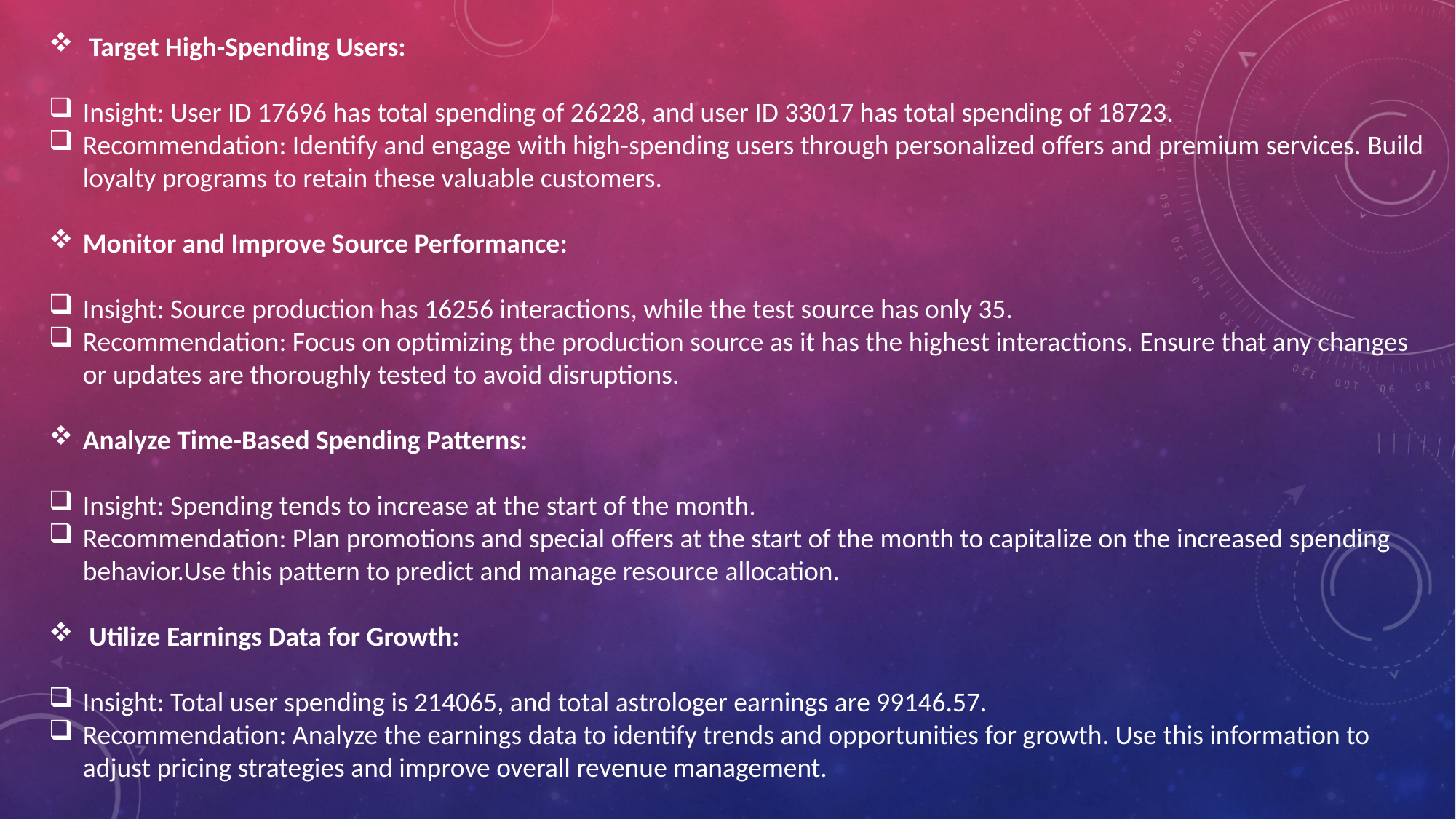

Target High-Spending Users:

Insight: User ID 17696 has total spending of 26228, and user ID 33017 has total spending of 18723.
Recommendation: Identify and engage with high-spending users through personalized offers and premium services. Build loyalty programs to retain these valuable customers.

Monitor and Improve Source Performance:

Insight: Source production has 16256 interactions, while the test source has only 35.
Recommendation: Focus on optimizing the production source as it has the highest interactions. Ensure that any changes or updates are thoroughly tested to avoid disruptions.

Analyze Time-Based Spending Patterns:

Insight: Spending tends to increase at the start of the month.
Recommendation: Plan promotions and special offers at the start of the month to capitalize on the increased spending behavior.Use this pattern to predict and manage resource allocation.

 Utilize Earnings Data for Growth:

Insight: Total user spending is 214065, and total astrologer earnings are 99146.57.
Recommendation: Analyze the earnings data to identify trends and opportunities for growth. Use this information to adjust pricing strategies and improve overall revenue management.